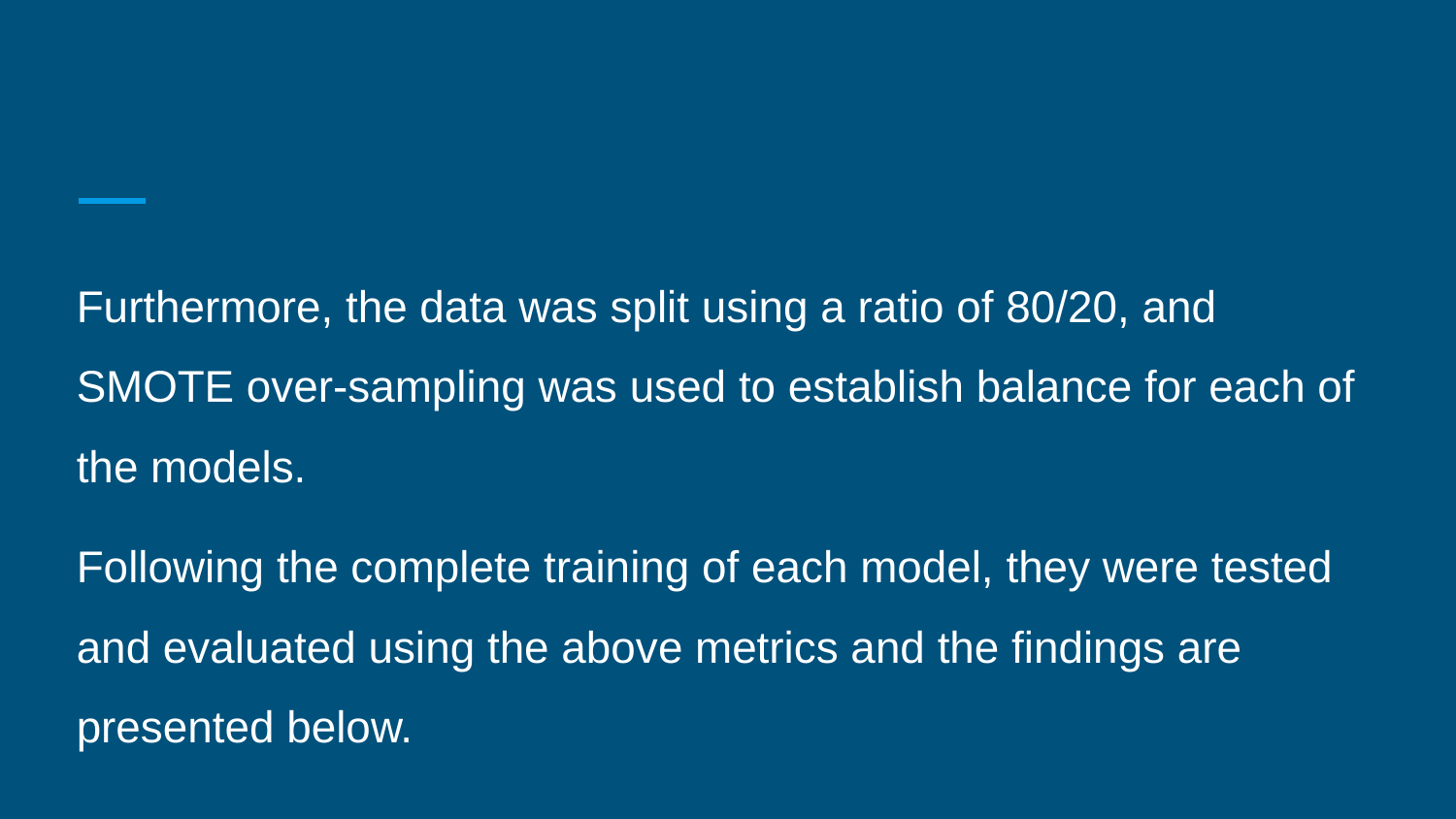

Furthermore, the data was split using a ratio of 80/20, and SMOTE over-sampling was used to establish balance for each of the models.
Following the complete training of each model, they were tested and evaluated using the above metrics and the findings are presented below.